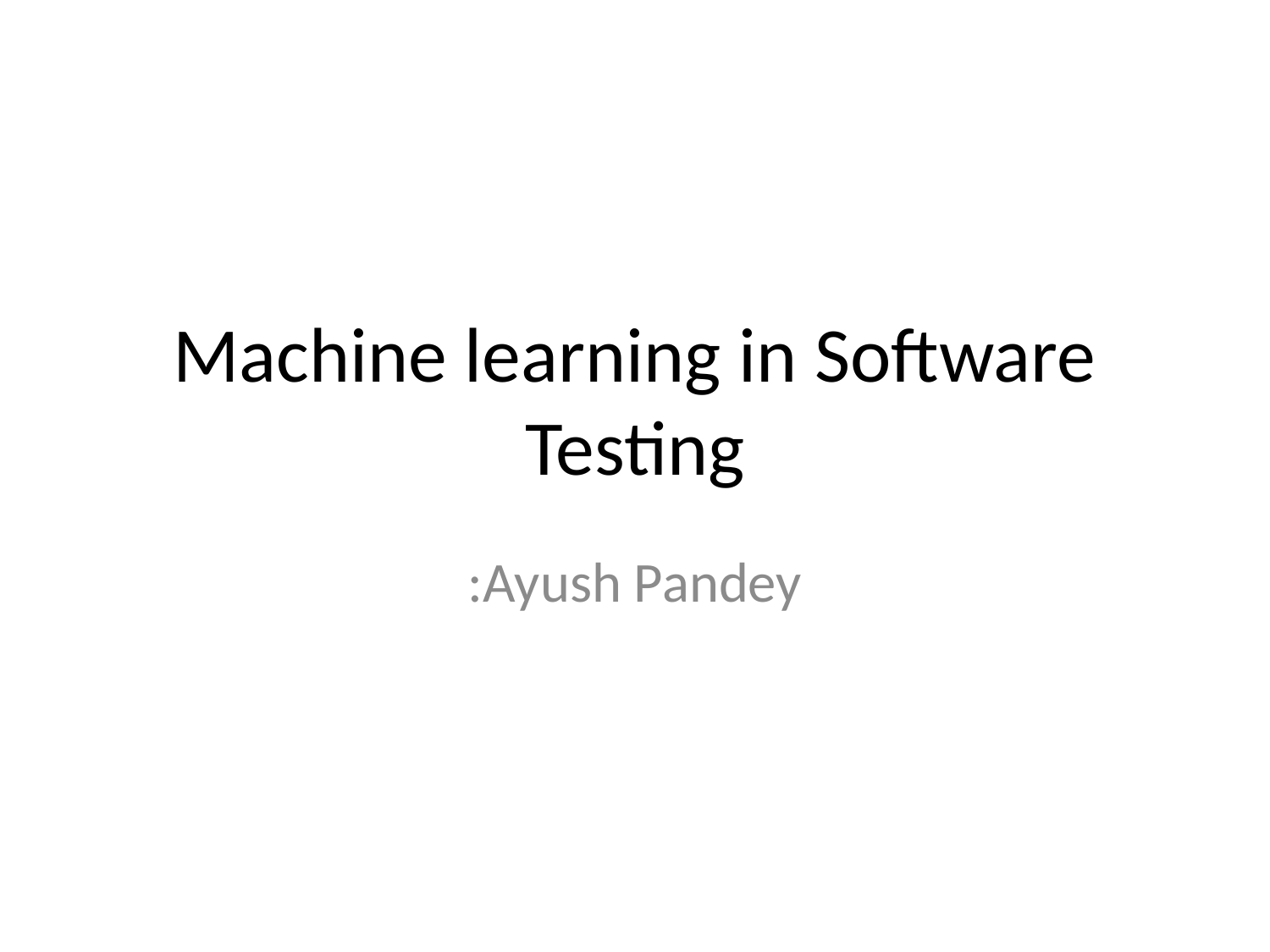

# Machine learning in Software Testing
:Ayush Pandey